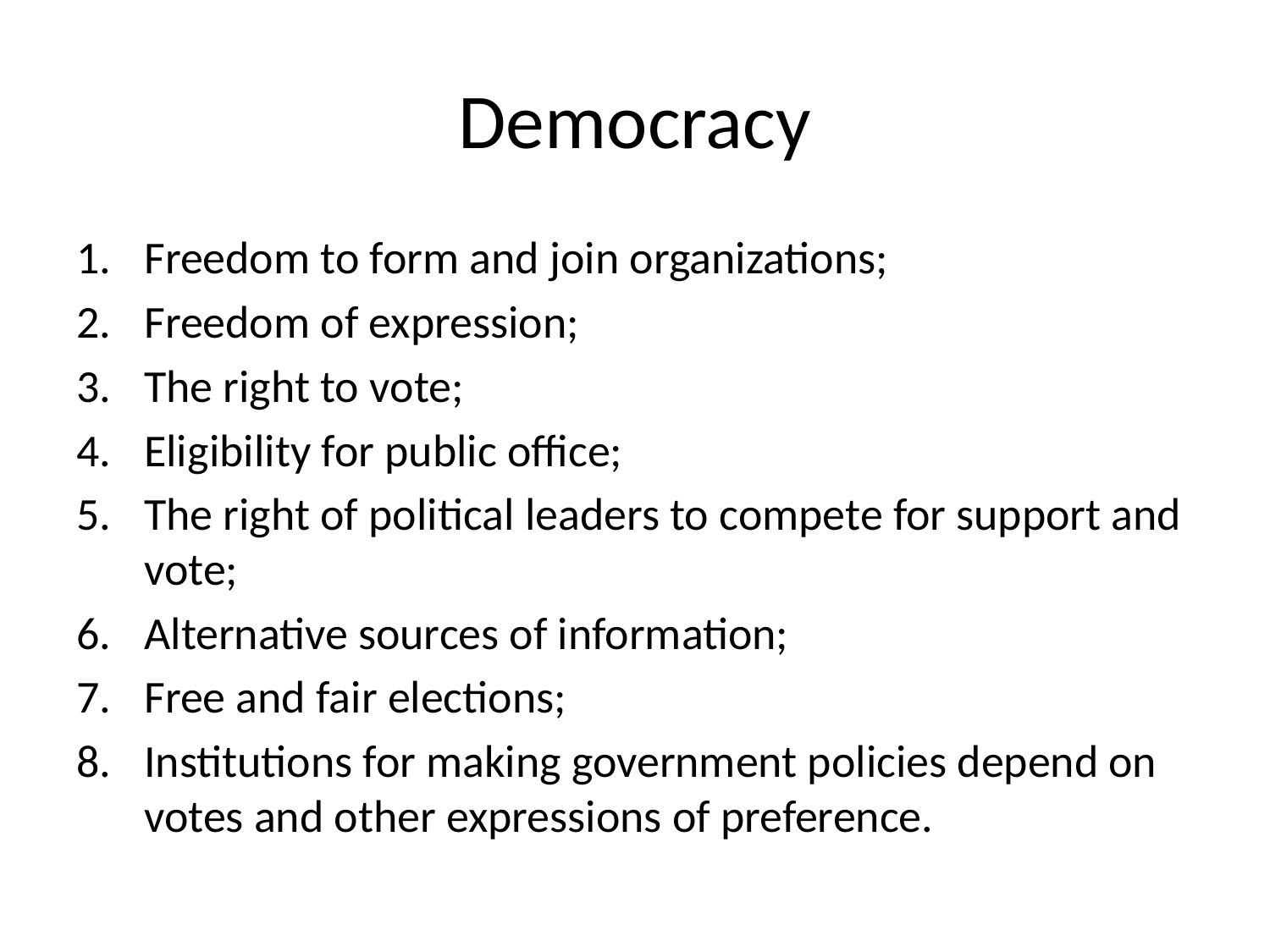

# Democracy
Freedom to form and join organizations;
Freedom of expression;
The right to vote;
Eligibility for public office;
The right of political leaders to compete for support and vote;
Alternative sources of information;
Free and fair elections;
Institutions for making government policies depend on votes and other expressions of preference.